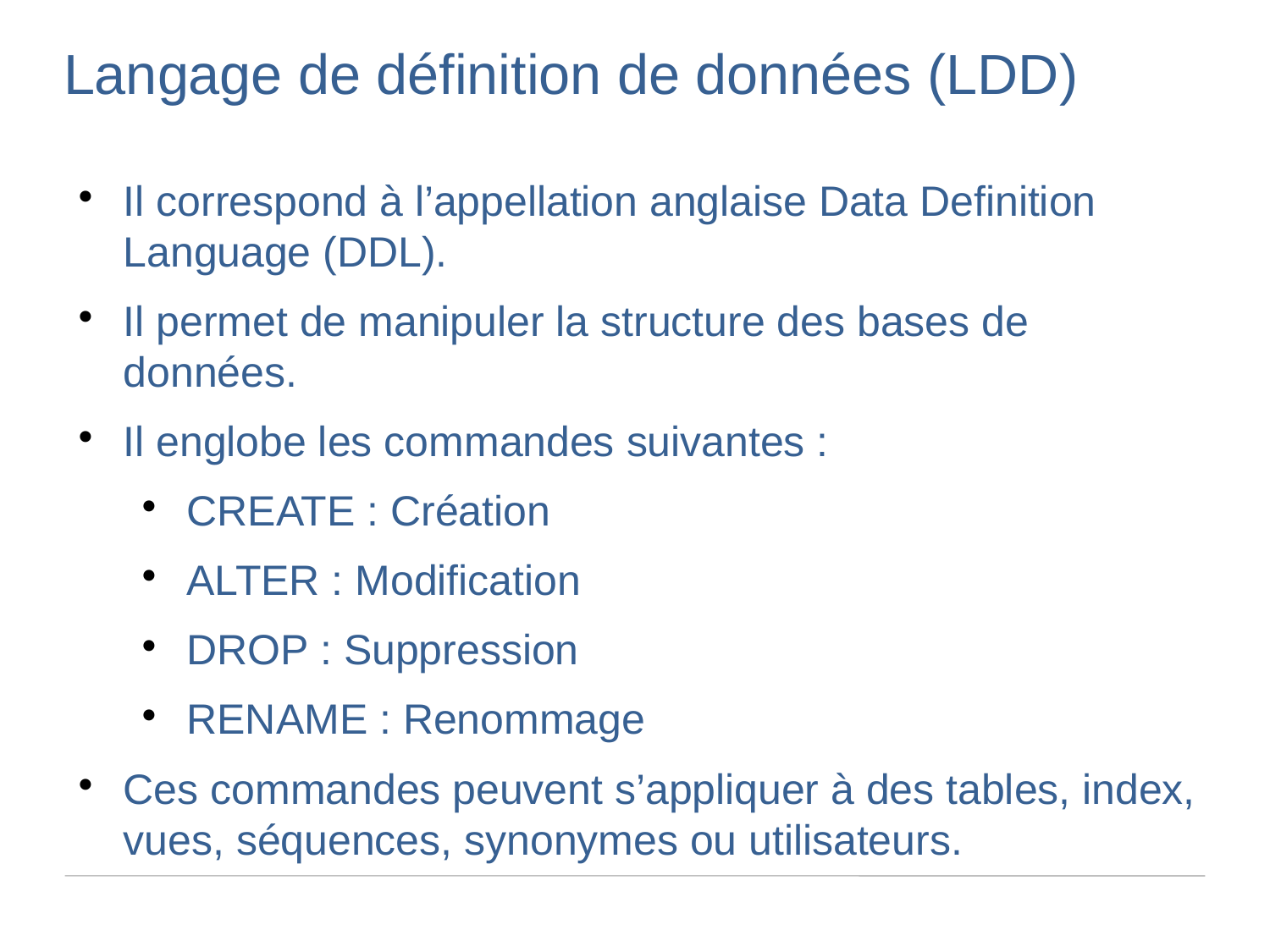

Langage de définition de données (LDD)
Il correspond à l’appellation anglaise Data Definition Language (DDL).
Il permet de manipuler la structure des bases de données.
Il englobe les commandes suivantes :
CREATE : Création
ALTER : Modification
DROP : Suppression
RENAME : Renommage
Ces commandes peuvent s’appliquer à des tables, index, vues, séquences, synonymes ou utilisateurs.